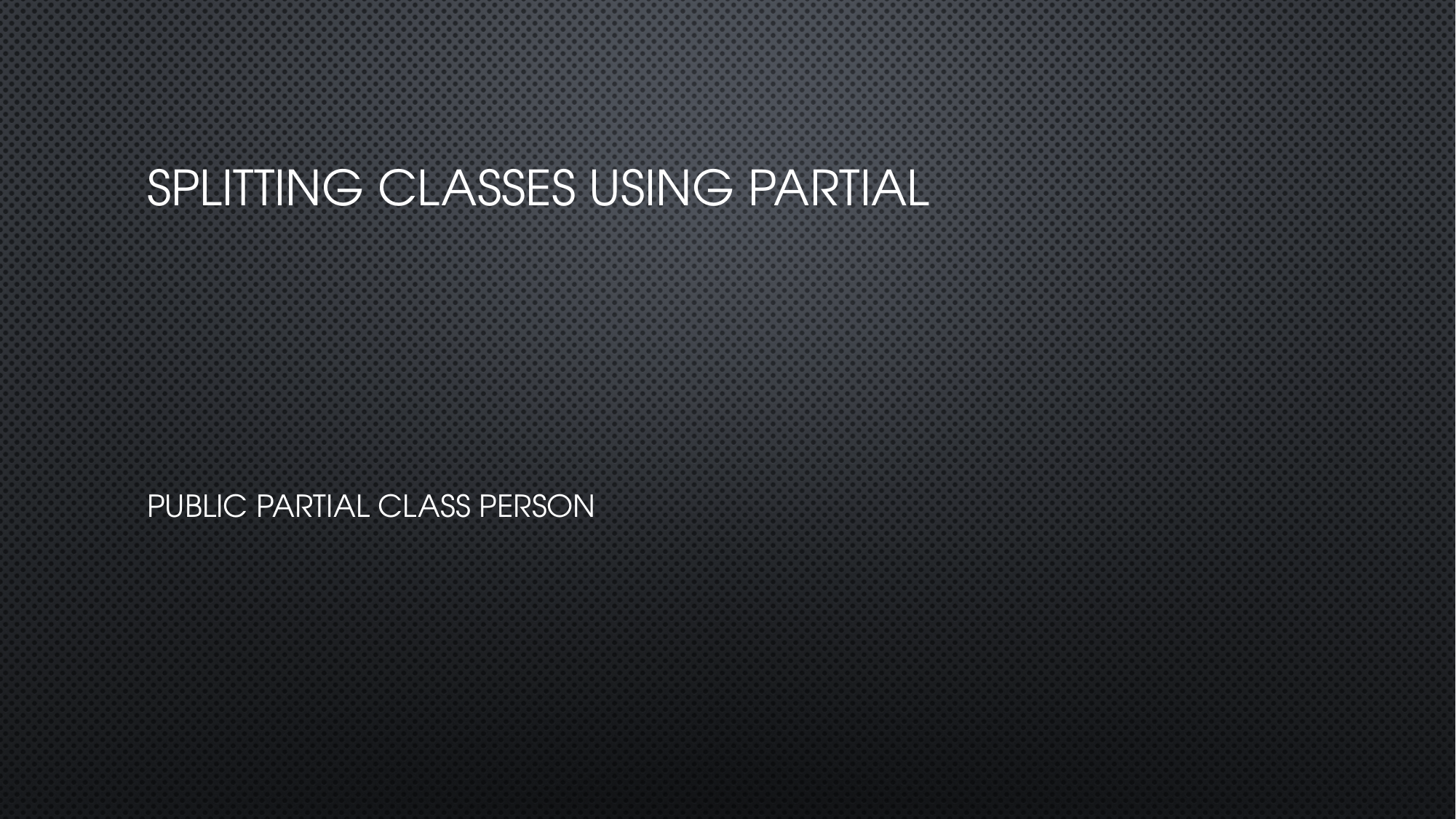

# Splitting classes using partial
public partial class Person